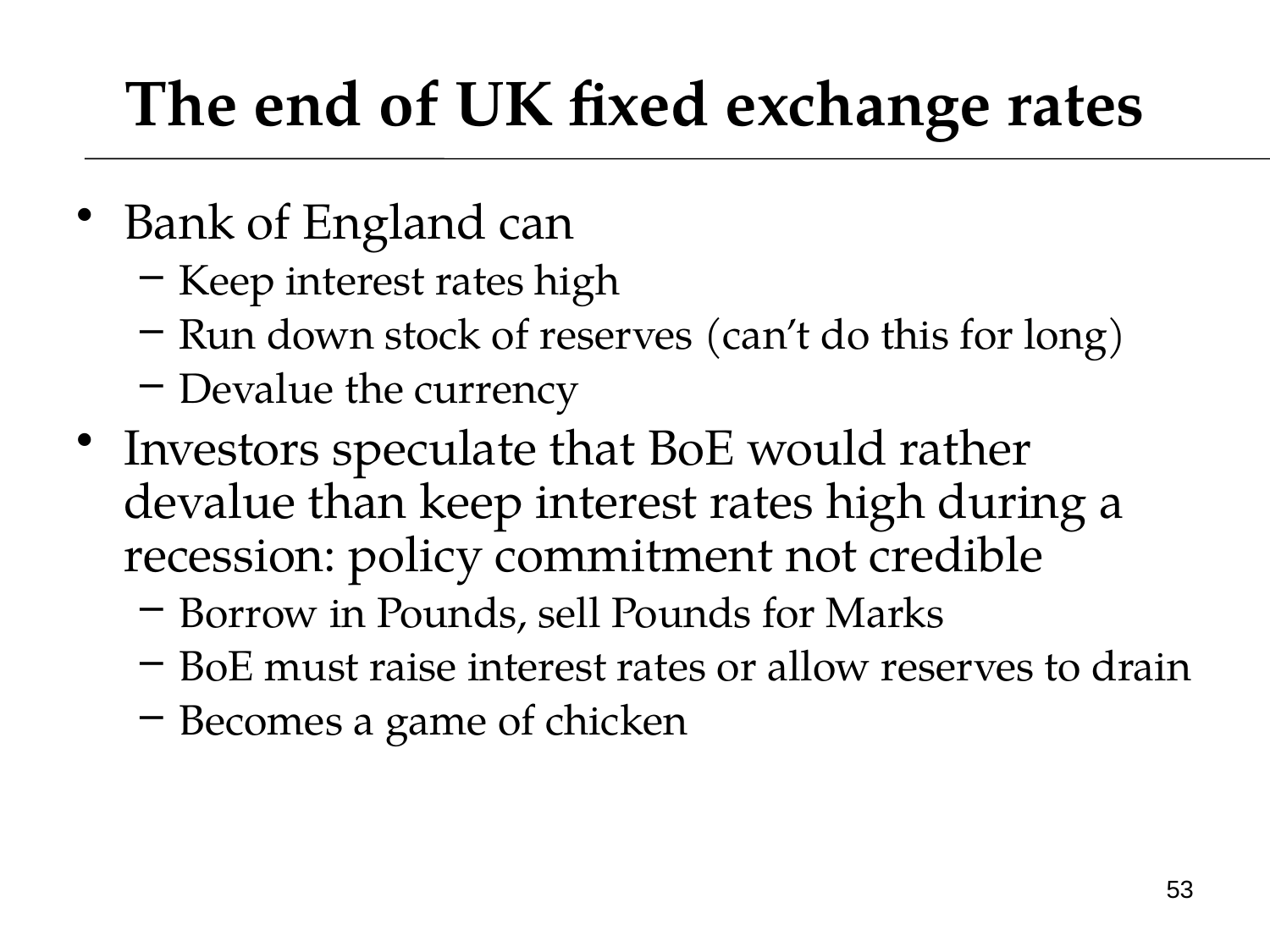

# The end of UK fixed exchange rates
Bank of England can
Keep interest rates high
Run down stock of reserves (can’t do this for long)
Devalue the currency
Investors speculate that BoE would rather devalue than keep interest rates high during a recession: policy commitment not credible
Borrow in Pounds, sell Pounds for Marks
BoE must raise interest rates or allow reserves to drain
Becomes a game of chicken
53